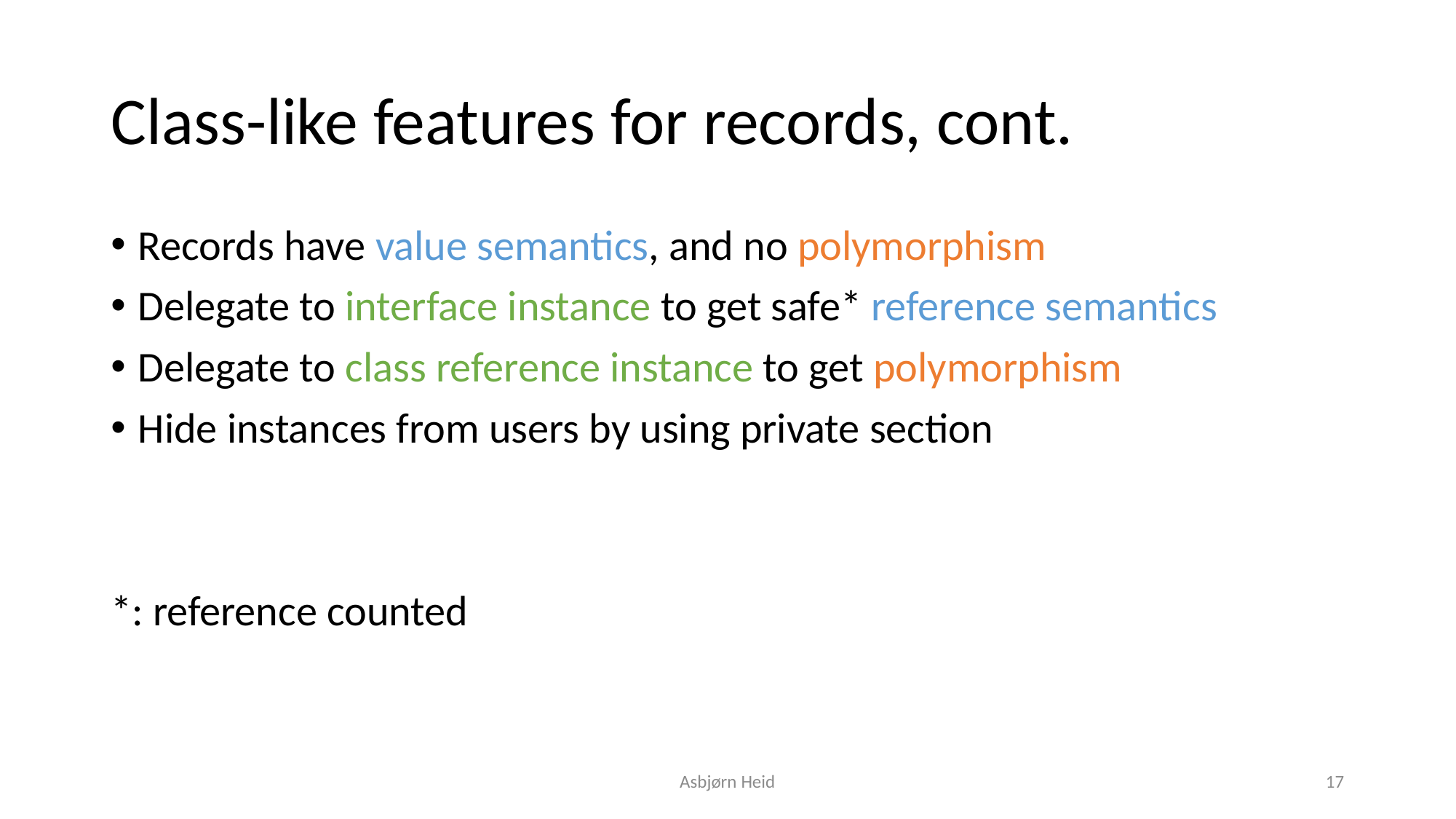

# Class-like features for records, cont.
Records have value semantics, and no polymorphism
Delegate to interface instance to get safe* reference semantics
Delegate to class reference instance to get polymorphism
Hide instances from users by using private section

*: reference counted
Asbjørn Heid
17